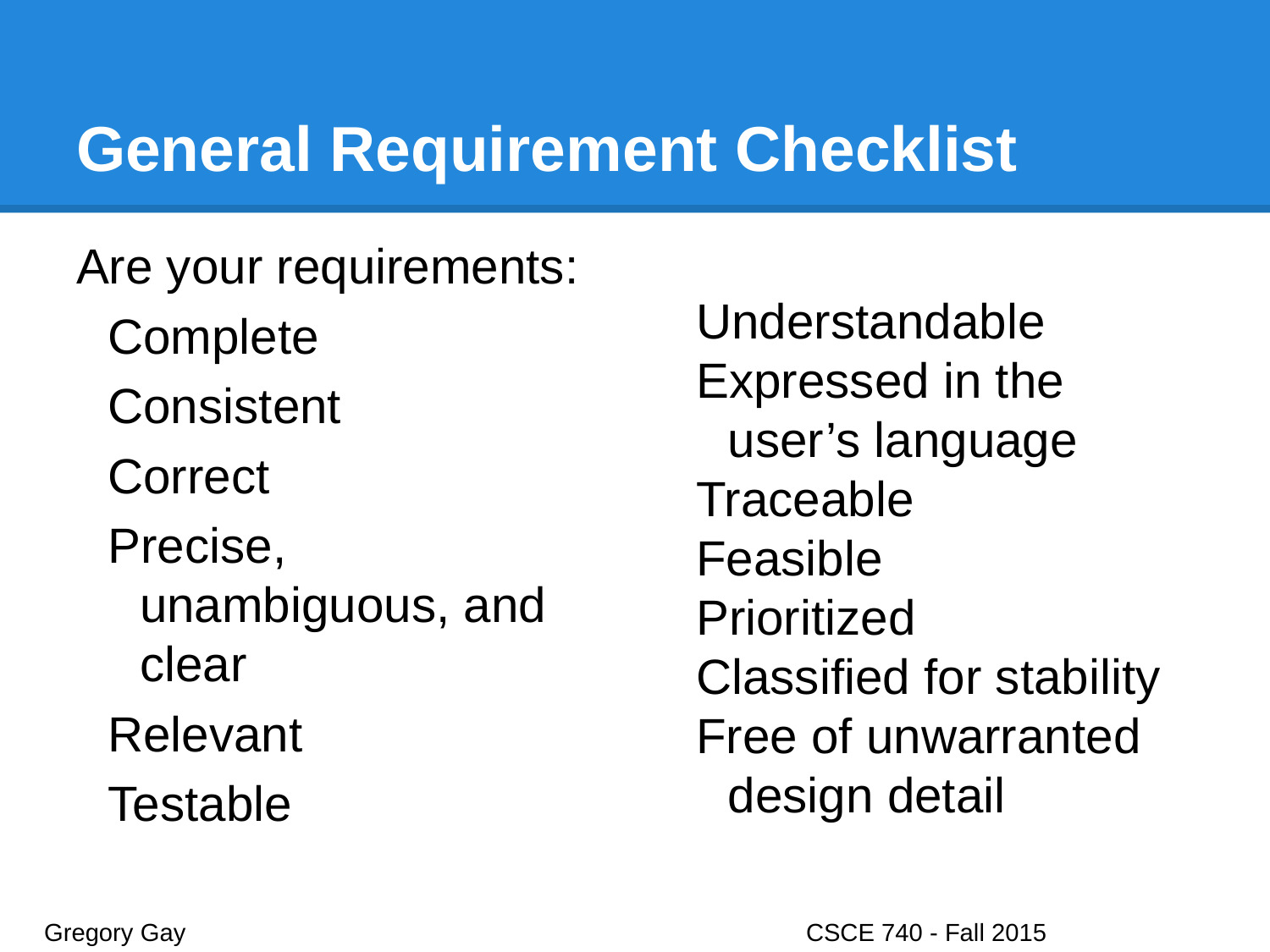

# General Requirement Checklist
Are your requirements:
Complete
Consistent
Correct
Precise, unambiguous, and clear
Relevant
Testable

Understandable
Expressed in the user’s language
Traceable
Feasible
Prioritized
Classified for stability
Free of unwarranted design detail
Gregory Gay					CSCE 740 - Fall 2015								38